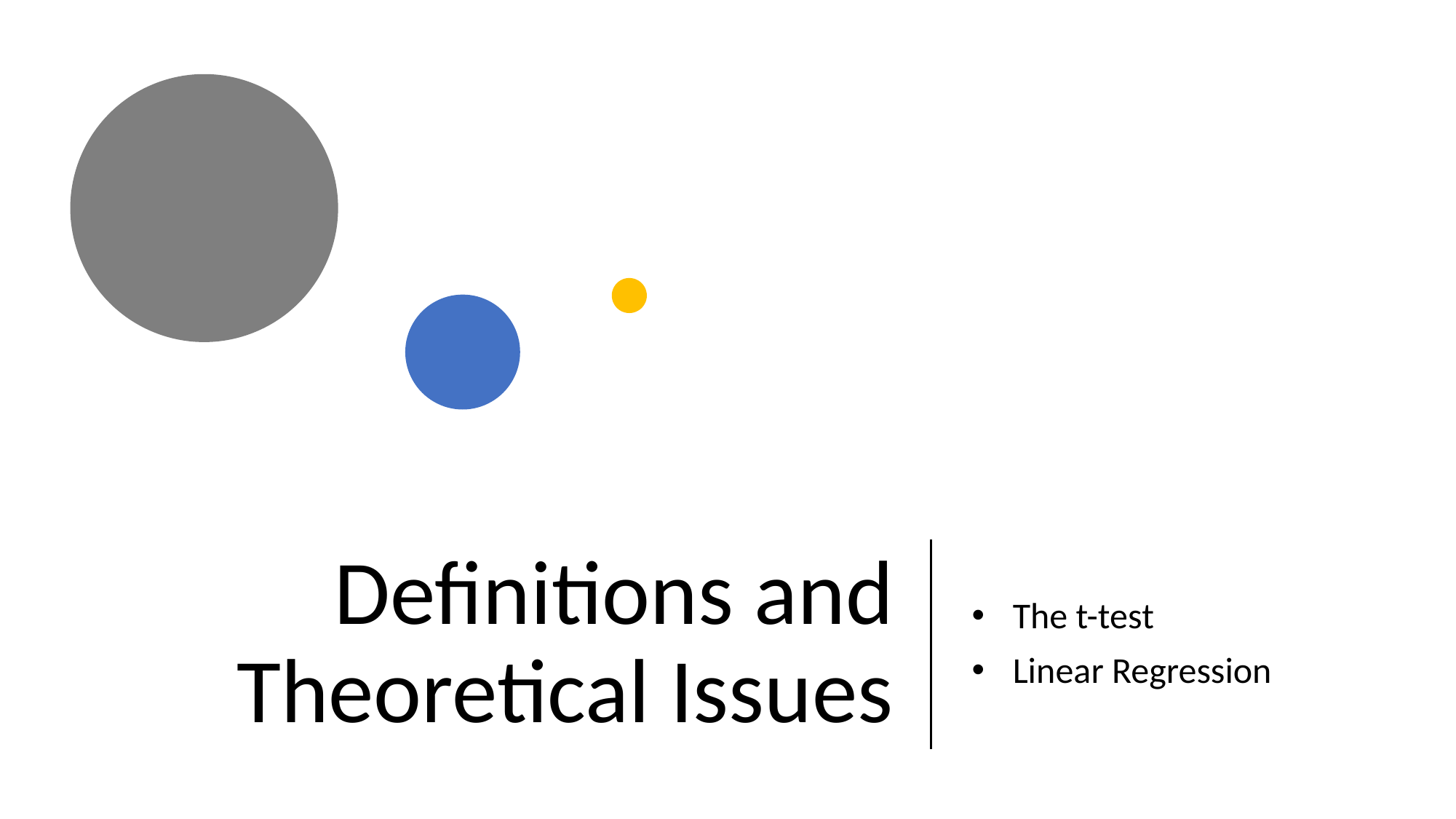

# Definitions and Theoretical Issues
The t-test
Linear Regression